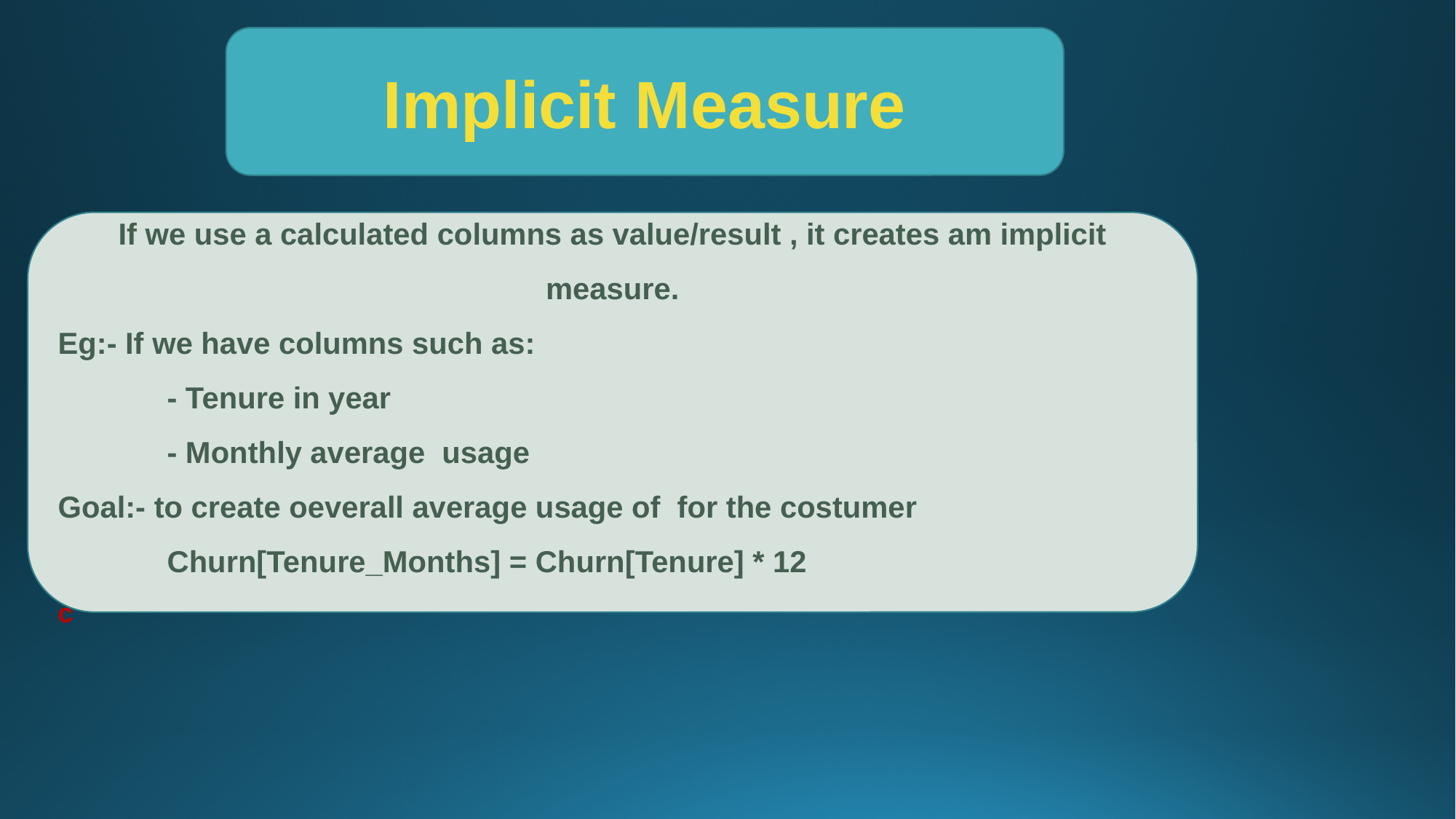

Implicit Measure
If we use a calculated columns as value/result , it creates am implicit measure.
Eg:- If we have columns such as:
	- Tenure in year
	- Monthly average  usage
Goal:- to create oeverall average usage of  for the costumer
	Churn[Tenure_Months] = Churn[Tenure] * 12
c